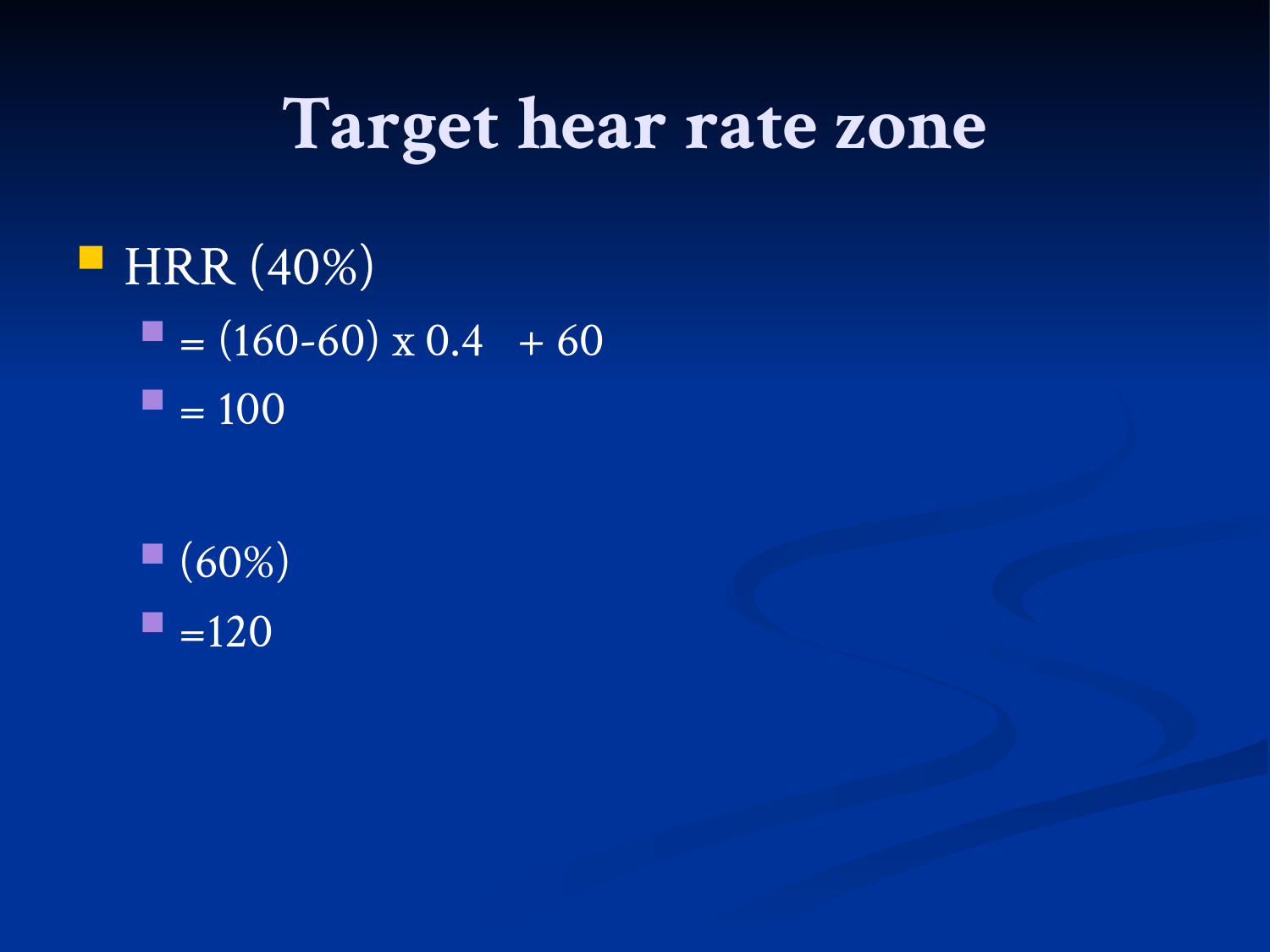

# Target hear rate zone
HRR (40%)
= (160-60) x 0.4   + 60
= 100

(60%)
=120